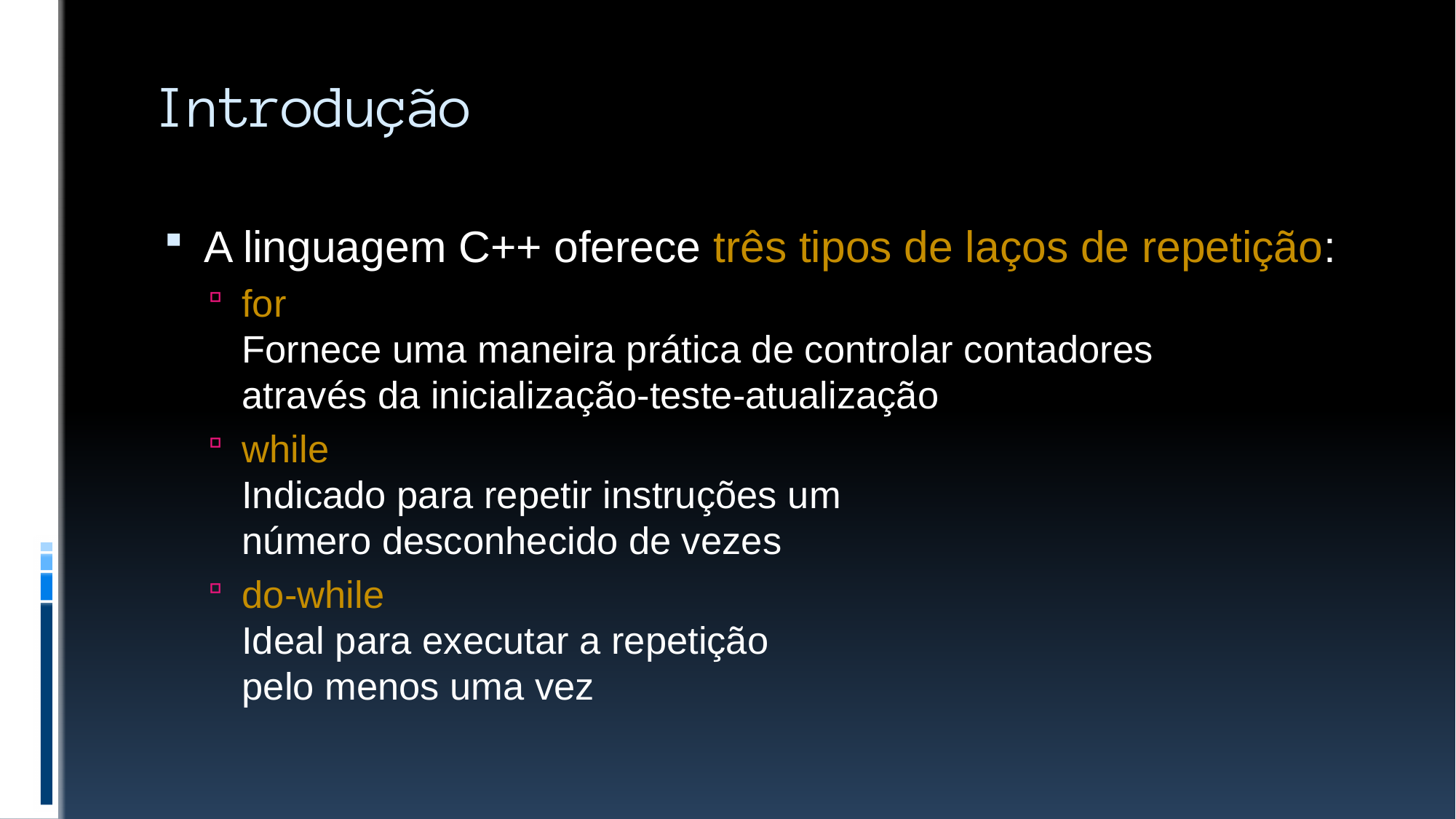

# Introdução
A linguagem C++ oferece três tipos de laços de repetição:
for
Fornece uma maneira prática de controlar contadores
através da inicialização-teste-atualização
while
Indicado para repetir instruções um
número desconhecido de vezes
do-while
Ideal para executar a repetição
pelo menos uma vez